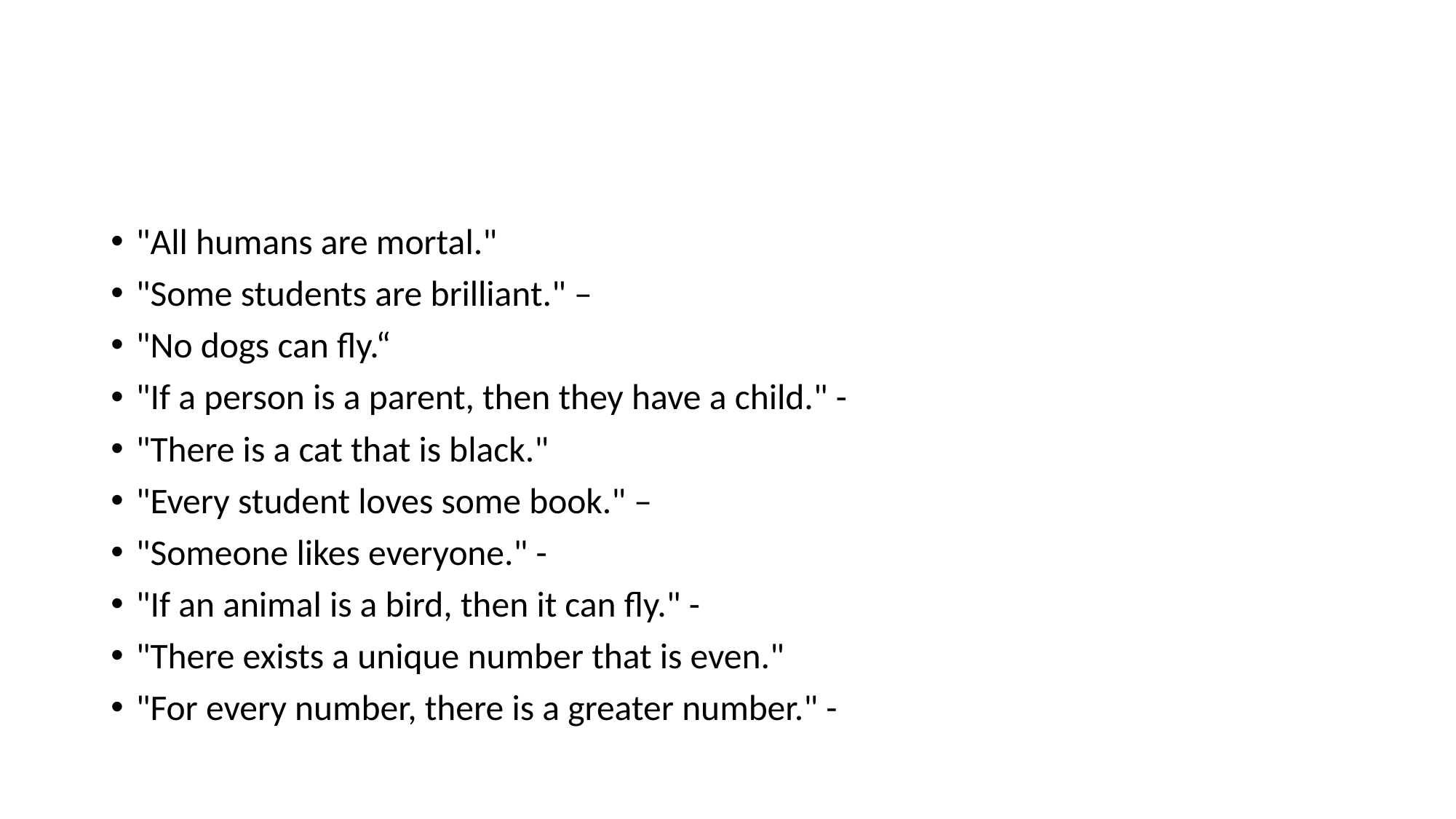

#
"All humans are mortal."
"Some students are brilliant." –
"No dogs can fly.“
"If a person is a parent, then they have a child." -
"There is a cat that is black."
"Every student loves some book." –
"Someone likes everyone." -
"If an animal is a bird, then it can fly." -
"There exists a unique number that is even."
"For every number, there is a greater number." -